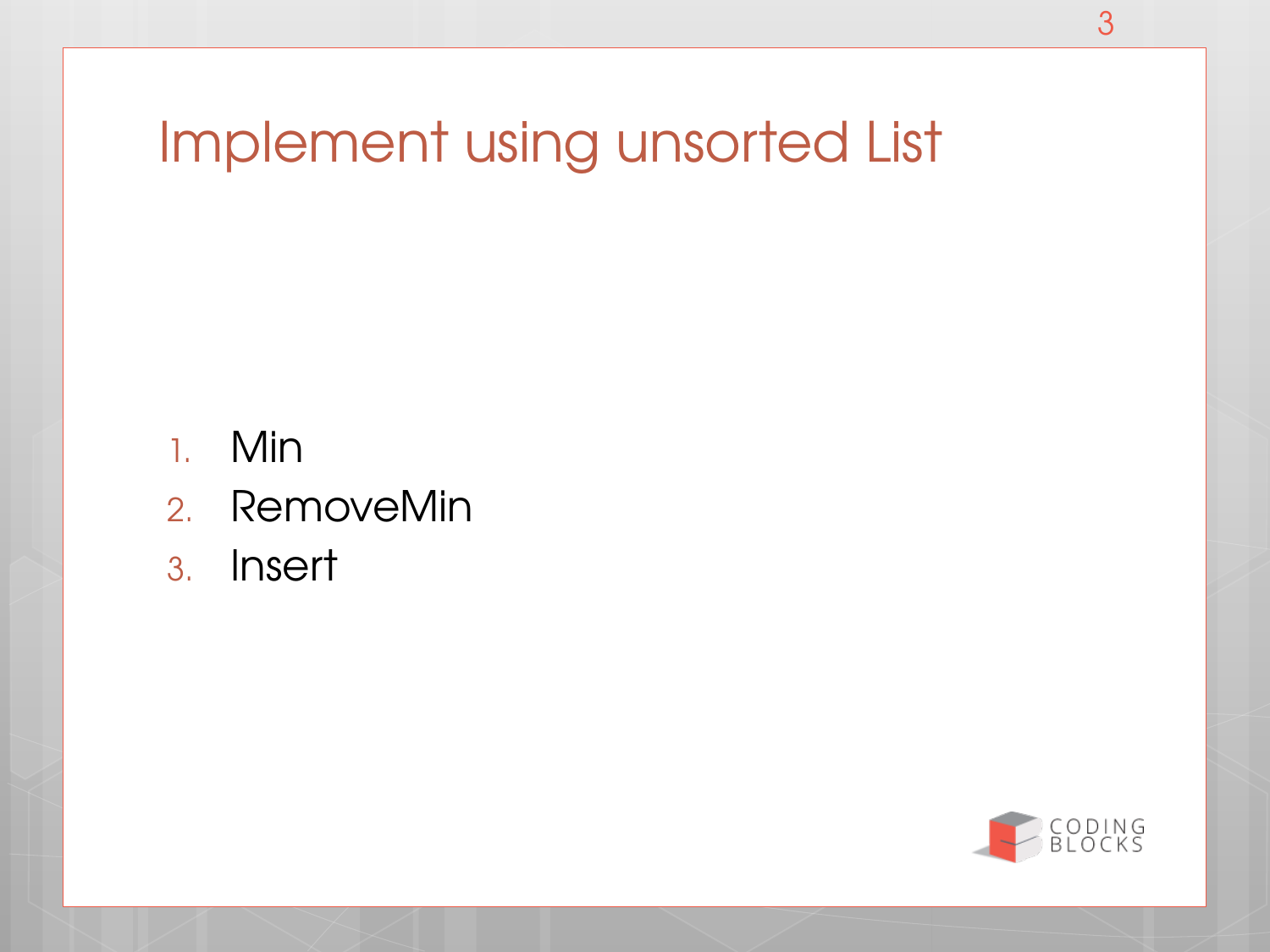

3
# Implement using unsorted List
Min
RemoveMin
Insert